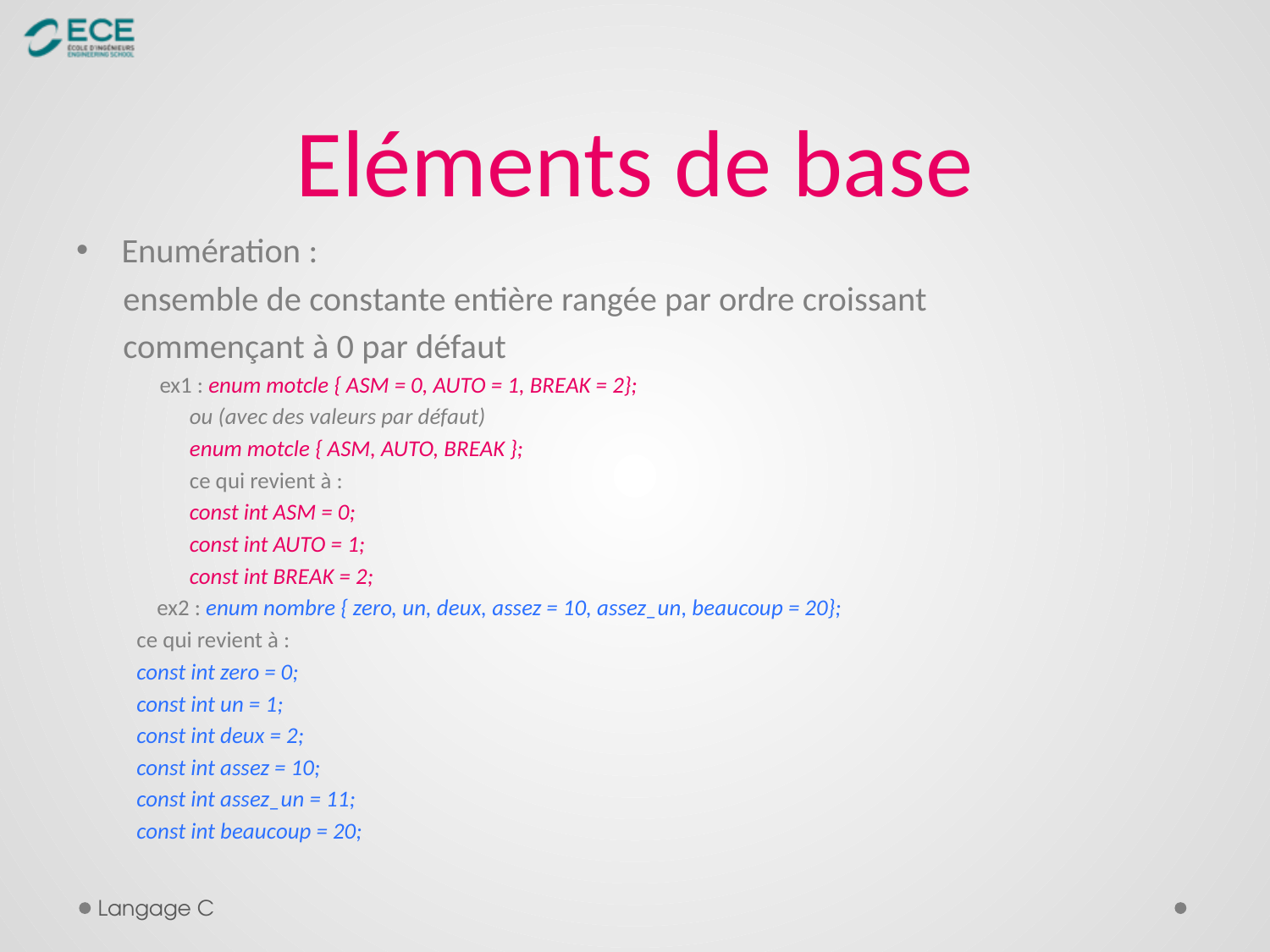

# Eléments de base
Enumération :
      ensemble de constante entière rangée par ordre croissant
      commençant à 0 par défaut
      ex1 : enum motcle { ASM = 0, AUTO = 1, BREAK = 2};
ou (avec des valeurs par défaut)
enum motcle { ASM, AUTO, BREAK };
ce qui revient à :
const int ASM = 0;
const int AUTO = 1;
const int BREAK = 2;
    ex2 : enum nombre { zero, un, deux, assez = 10, assez_un, beaucoup = 20};
	ce qui revient à :
	const int zero = 0;
	const int un = 1;
	const int deux = 2;
	const int assez = 10;
	const int assez_un = 11;
	const int beaucoup = 20;
Langage C
34